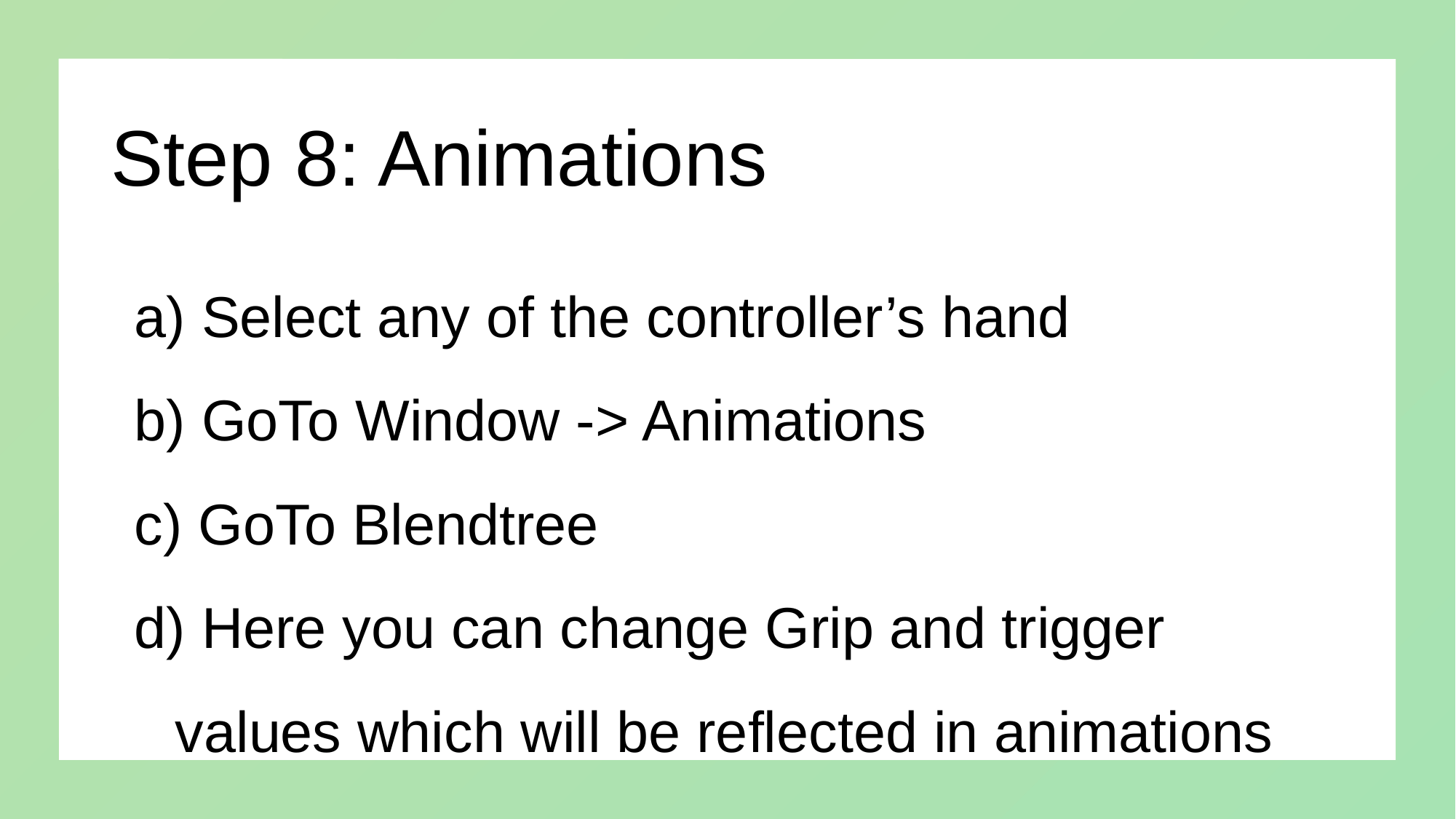

# Step 8: Animations
 Select any of the controller’s hand
 GoTo Window -> Animations
 GoTo Blendtree
 Here you can change Grip and trigger values which will be reflected in animations